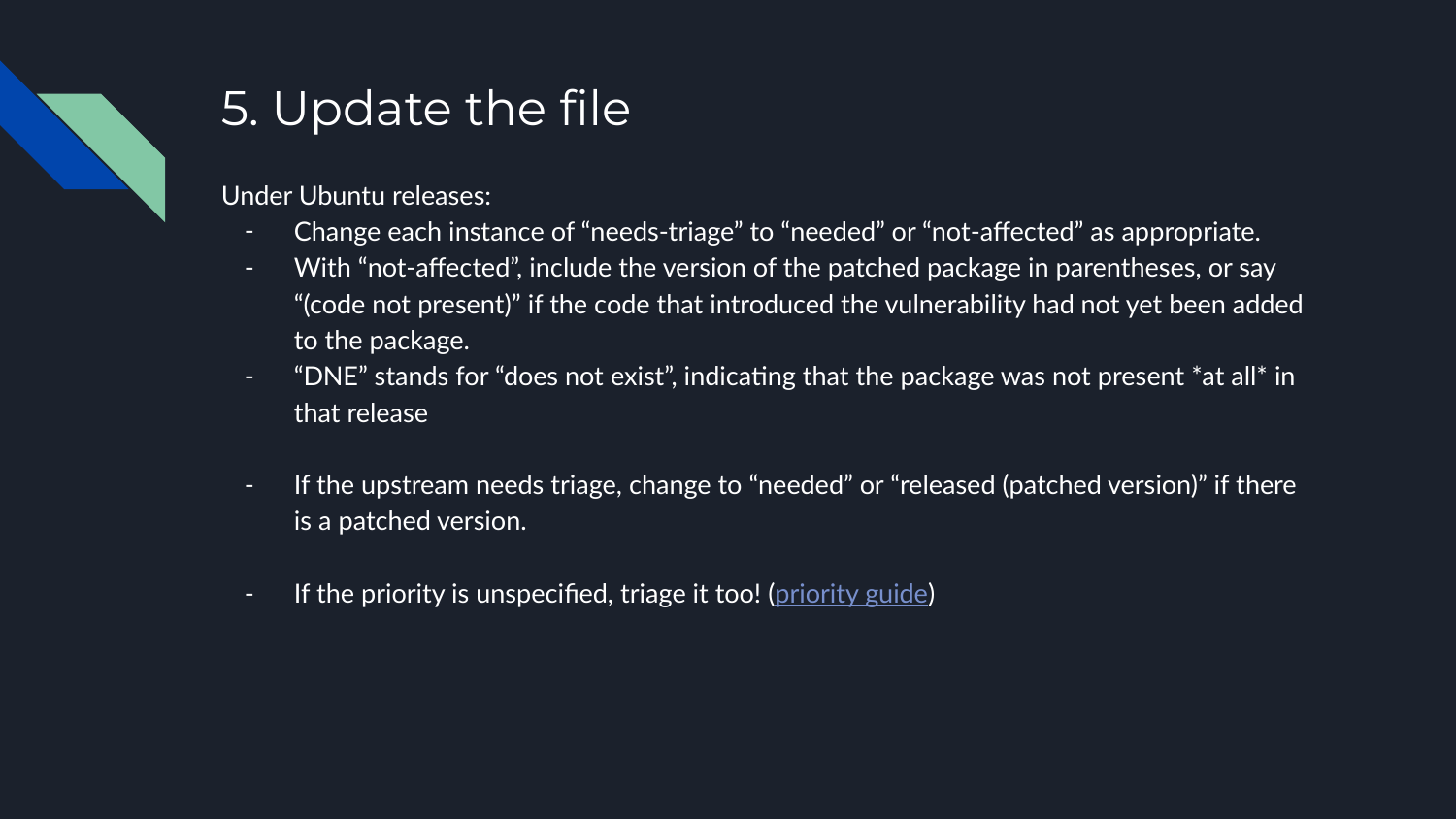

# 5. Update the file
Under Ubuntu releases:
Change each instance of “needs-triage” to “needed” or “not-affected” as appropriate.
With “not-affected”, include the version of the patched package in parentheses, or say “(code not present)” if the code that introduced the vulnerability had not yet been added to the package.
“DNE” stands for “does not exist”, indicating that the package was not present *at all* in that release

If the upstream needs triage, change to “needed” or “released (patched version)” if there is a patched version.

If the priority is unspecified, triage it too! (priority guide)